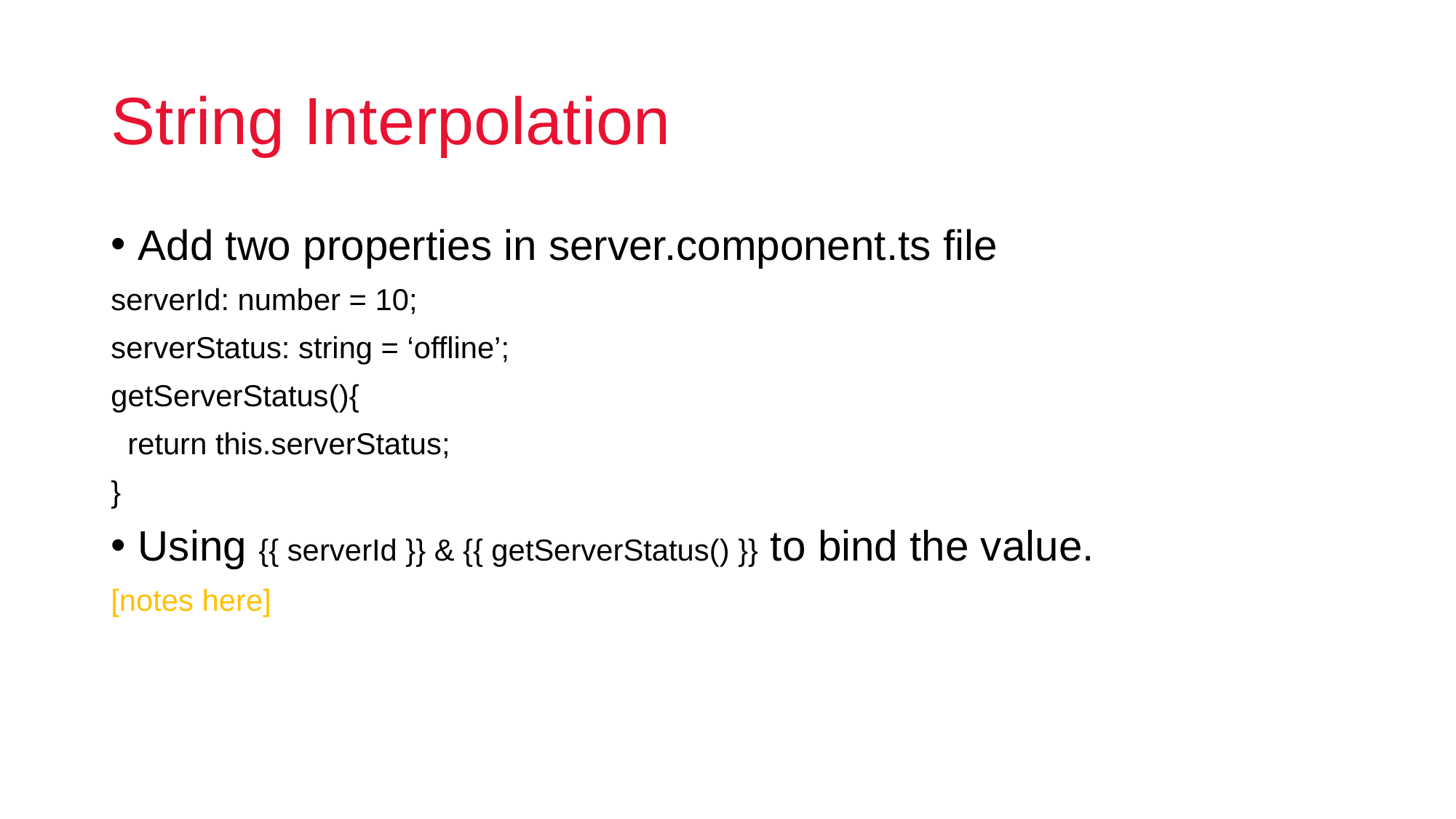

# String Interpolation
Add two properties in server.component.ts file
serverId: number = 10;
serverStatus: string = ‘offline’;
getServerStatus(){
  return this.serverStatus;
}
Using {{ serverId }} & {{ getServerStatus() }} to bind the value.
[notes here]